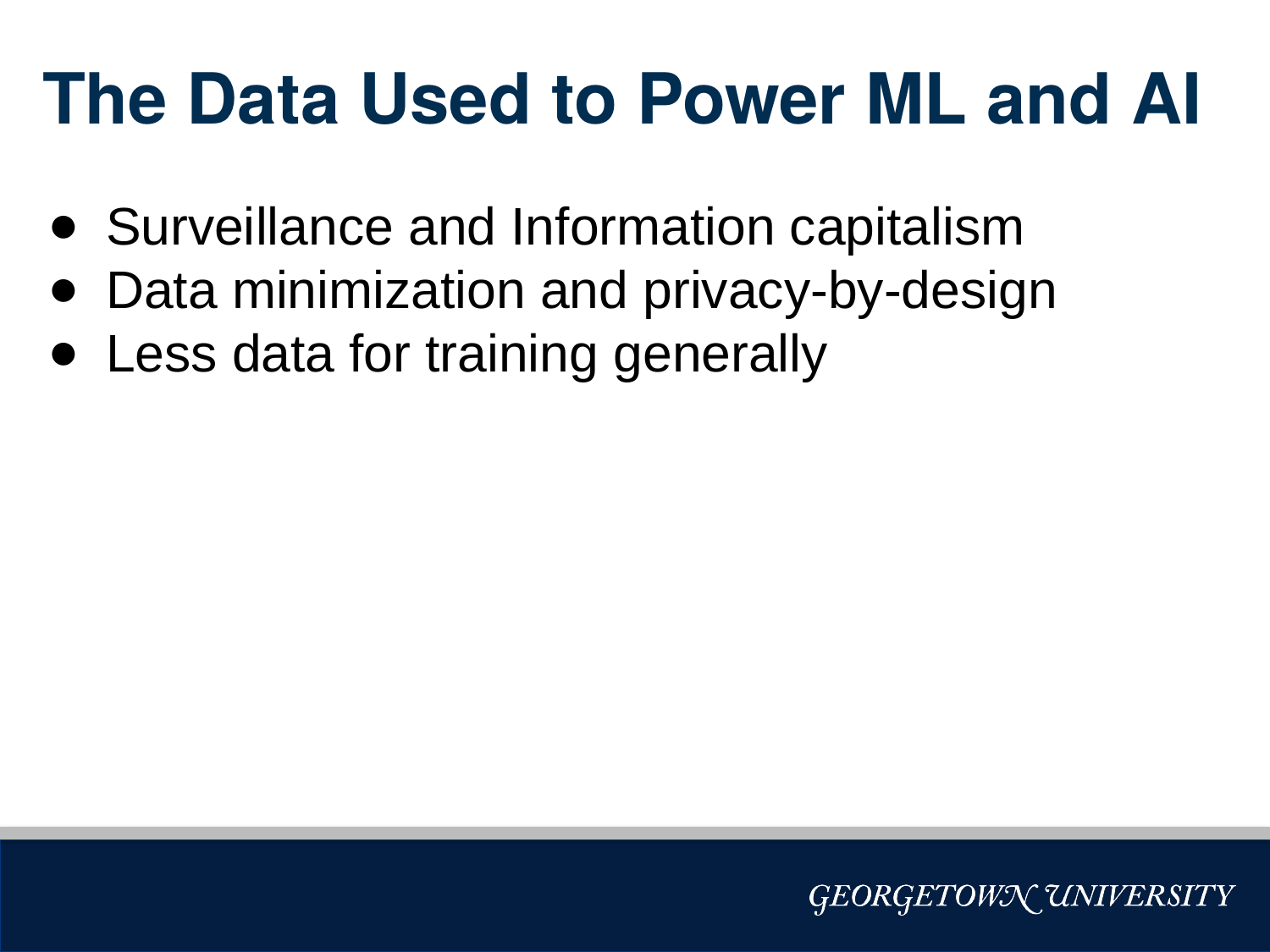

# The Data Used to Power ML and AI

Surveillance and Information capitalism
Data minimization and privacy-by-design
Less data for training generally